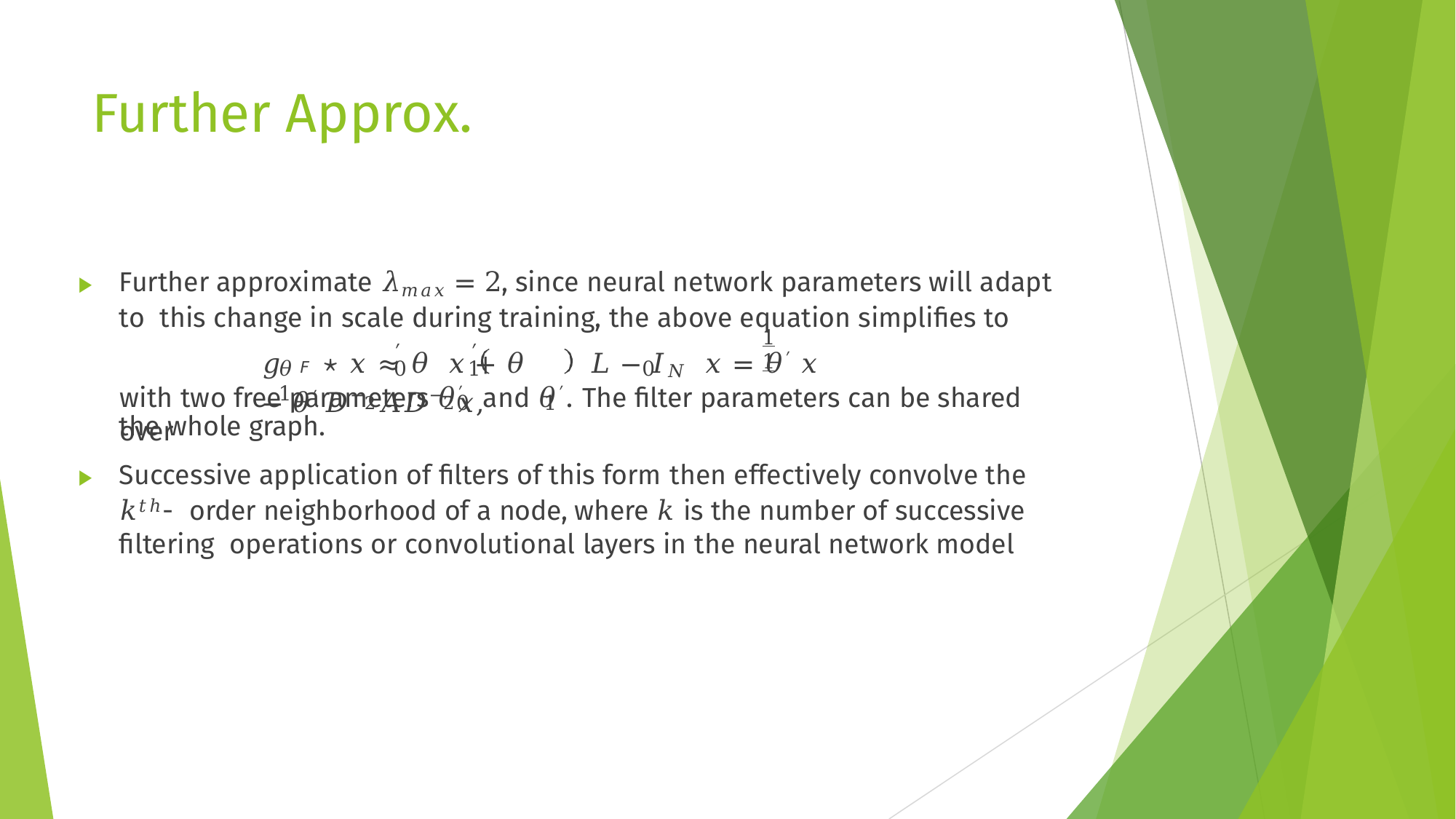

# Further Approx.
▶	Further approximate 𝜆𝑚𝑎𝑥 = 2, since neural network parameters will adapt to  this change in scale during training, the above equation simplifies to
1	1
′	′
𝑔  𝘍  ⋆ 𝑥 ≈ 𝜃  𝑥 + 𝜃	𝐿 − 𝐼𝑁   𝑥 = 𝜃′ 𝑥 − 𝜃′𝐷−2𝐴𝐷−2𝑥,

𝜃	0	1	0	1
with two free parameters 𝜃′ and 𝜃′. The filter parameters can be shared over
0
1
the whole graph.
▶	Successive application of filters of this form then effectively convolve the 𝑘𝑡ℎ-  order neighborhood of a node, where 𝑘 is the number of successive filtering  operations or convolutional layers in the neural network model